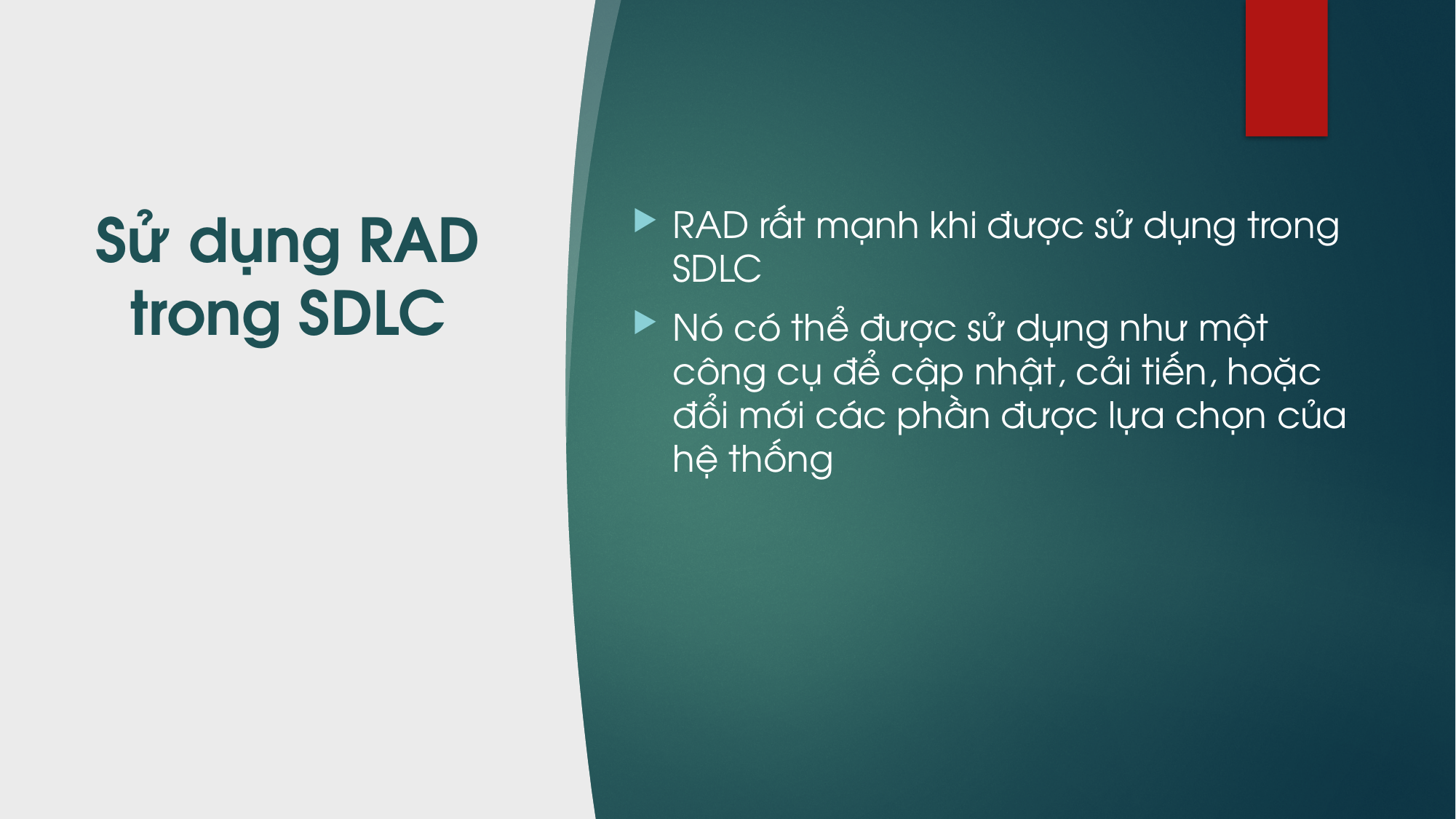

# Sử dụng RAD trong SDLC
RAD rất mạnh khi được sử dụng trong SDLC
Nó có thể được sử dụng như một công cụ để cập nhật, cải tiến, hoặc đổi mới các phần được lựa chọn của hệ thống